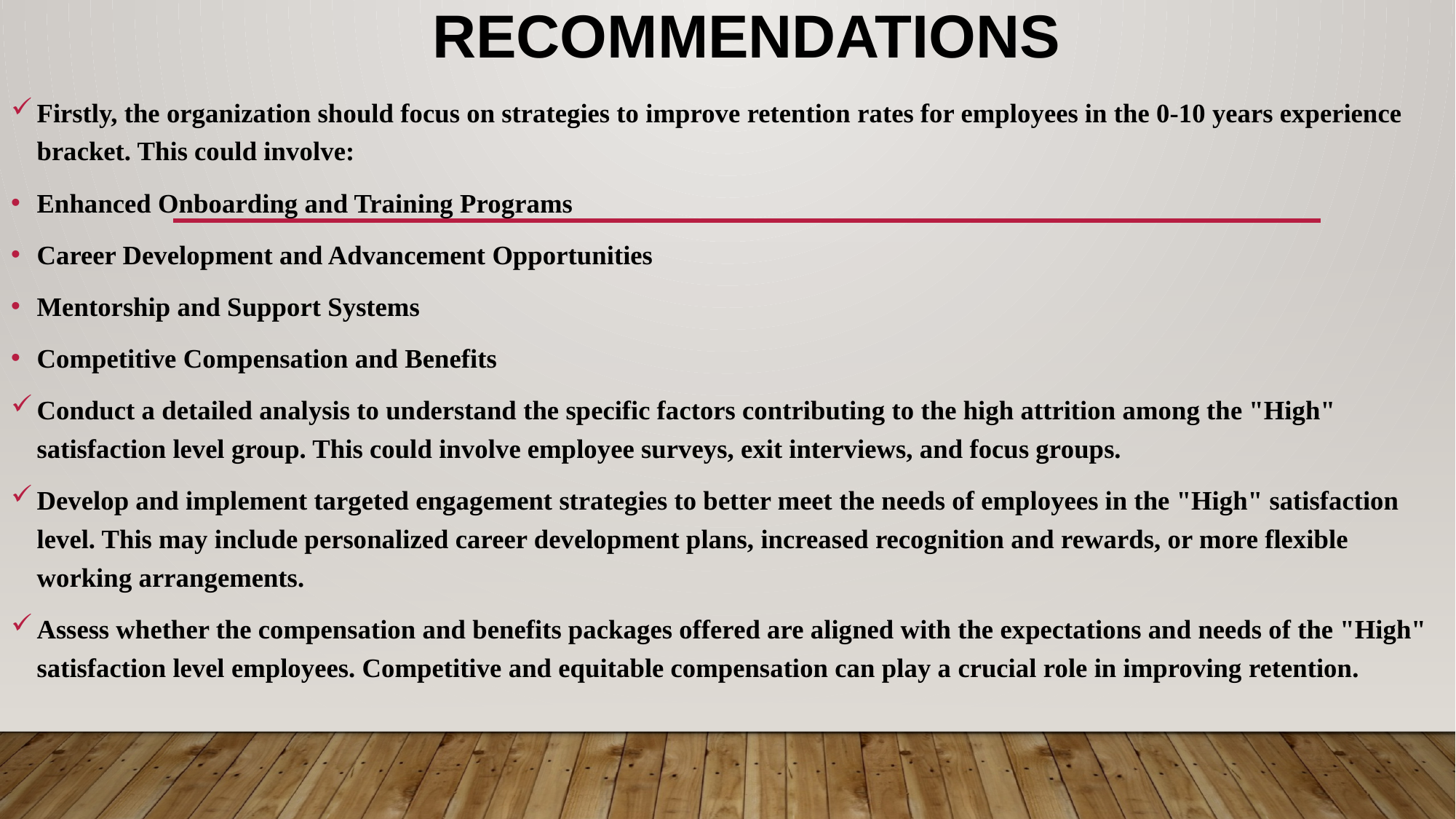

# RECOMMENDATIONS
Firstly, the organization should focus on strategies to improve retention rates for employees in the 0-10 years experience bracket. This could involve:
Enhanced Onboarding and Training Programs
Career Development and Advancement Opportunities
Mentorship and Support Systems
Competitive Compensation and Benefits
Conduct a detailed analysis to understand the specific factors contributing to the high attrition among the "High" satisfaction level group. This could involve employee surveys, exit interviews, and focus groups.
Develop and implement targeted engagement strategies to better meet the needs of employees in the "High" satisfaction level. This may include personalized career development plans, increased recognition and rewards, or more flexible working arrangements.
Assess whether the compensation and benefits packages offered are aligned with the expectations and needs of the "High" satisfaction level employees. Competitive and equitable compensation can play a crucial role in improving retention.